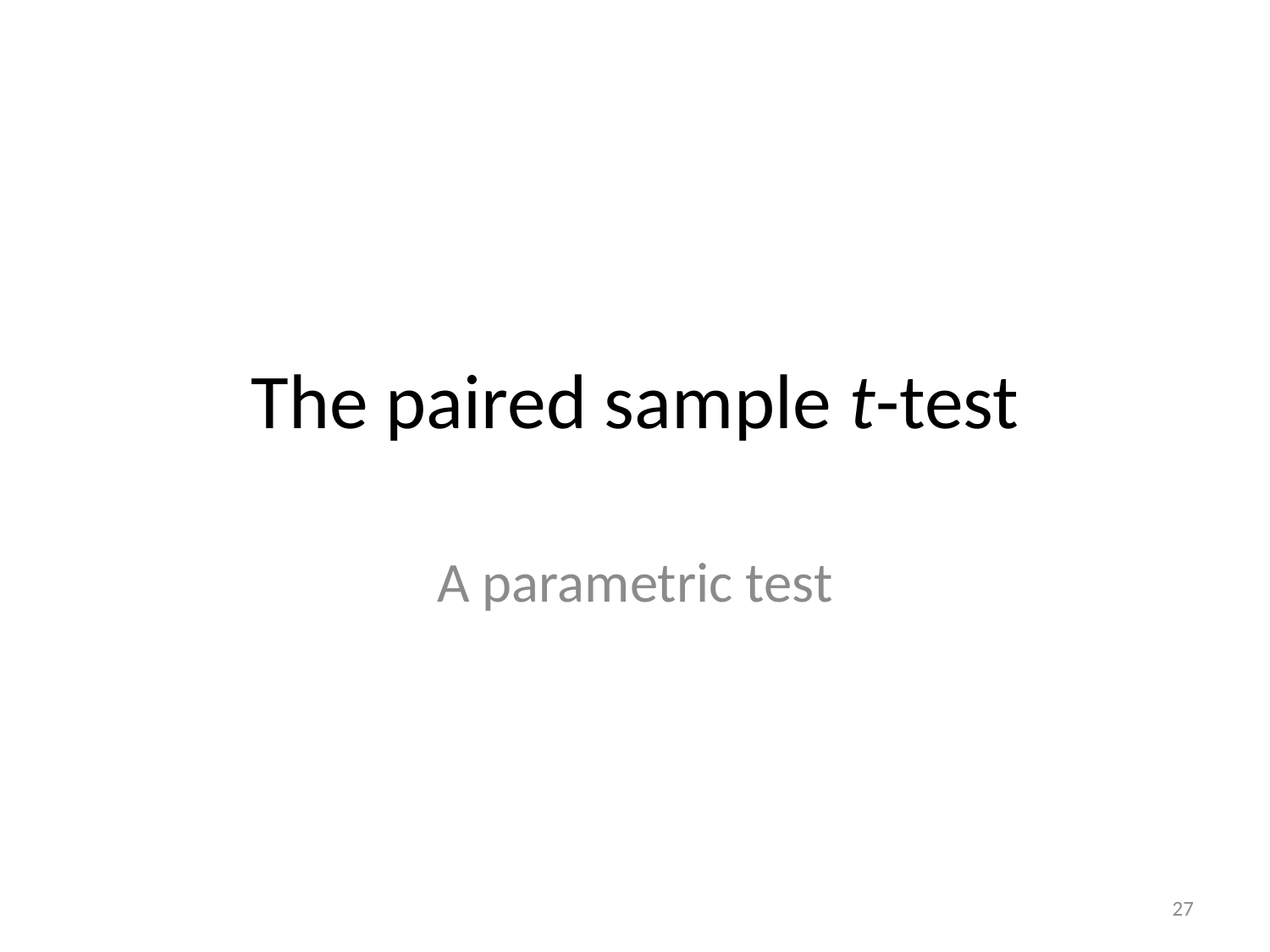

# The paired sample t-test
A parametric test
27